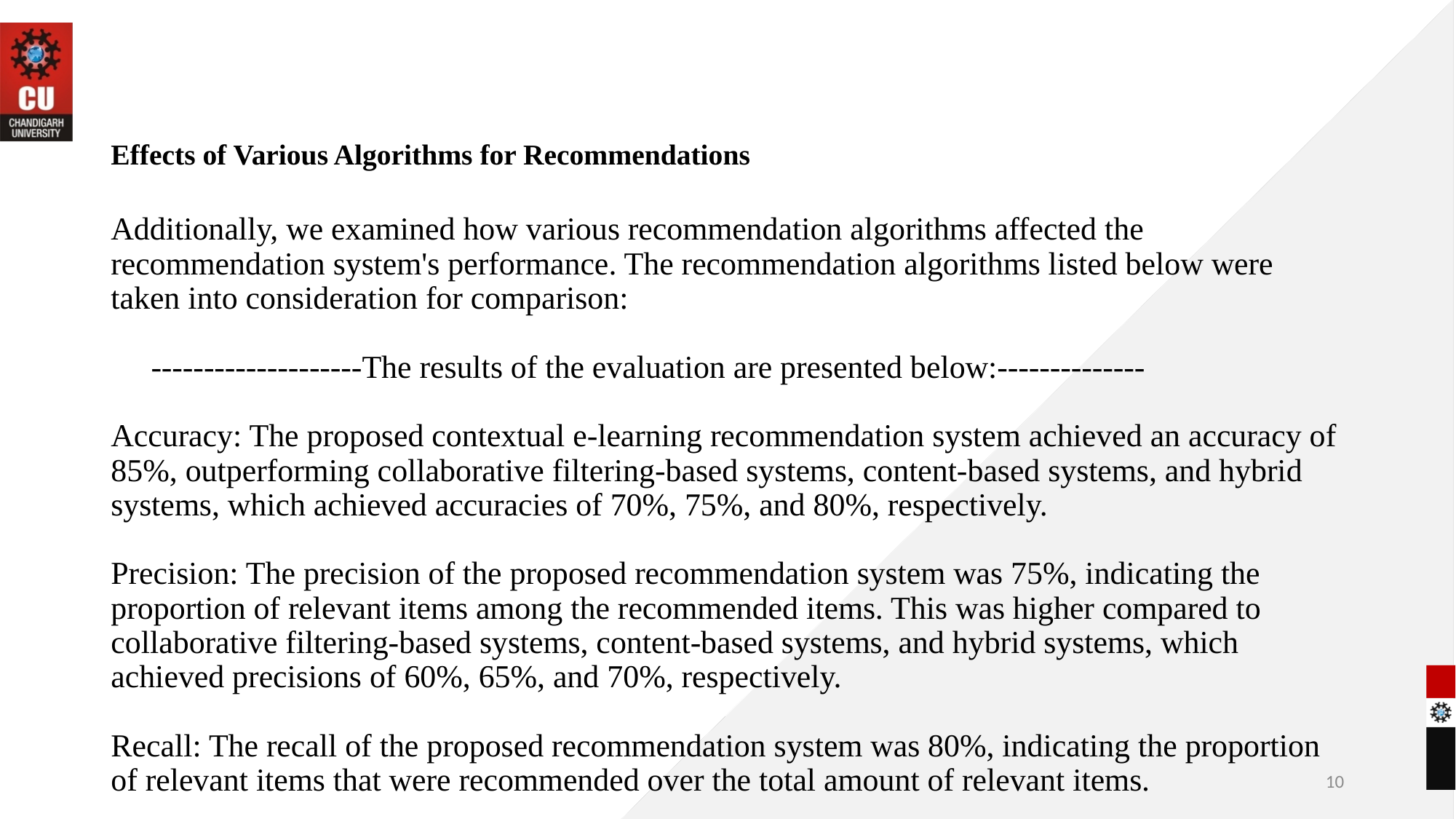

Effects of Various Algorithms for Recommendations
Additionally, we examined how various recommendation algorithms affected the recommendation system's performance. The recommendation algorithms listed below were taken into consideration for comparison:
     --------------------The results of the evaluation are presented below:--------------
Accuracy: The proposed contextual e-learning recommendation system achieved an accuracy of 85%, outperforming collaborative filtering-based systems, content-based systems, and hybrid systems, which achieved accuracies of 70%, 75%, and 80%, respectively.
Precision: The precision of the proposed recommendation system was 75%, indicating the proportion of relevant items among the recommended items. This was higher compared to collaborative filtering-based systems, content-based systems, and hybrid systems, which achieved precisions of 60%, 65%, and 70%, respectively.
Recall: The recall of the proposed recommendation system was 80%, indicating the proportion of relevant items that were recommended over the total amount of relevant items.

10